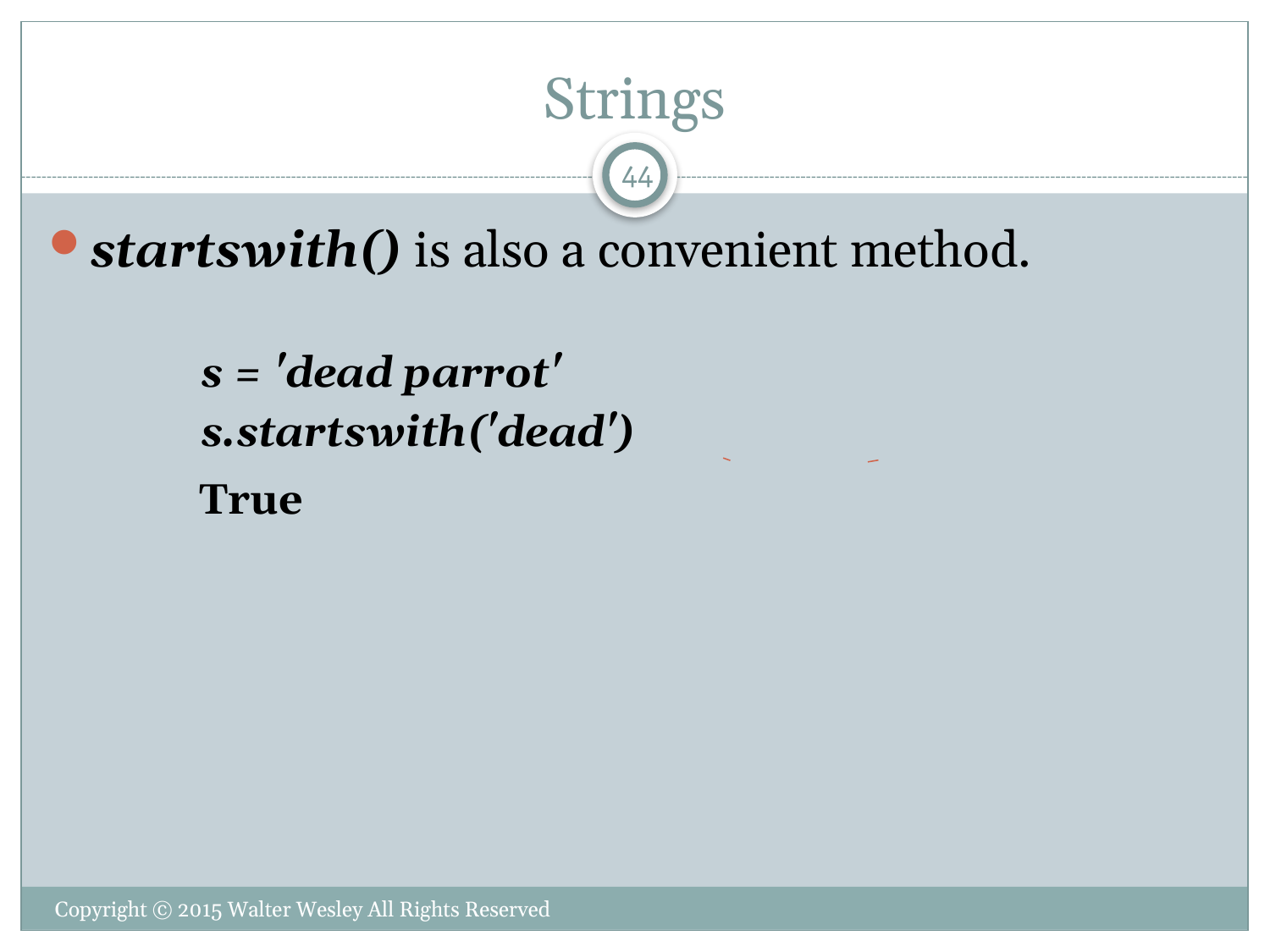

# Strings
44
startswith() is also a convenient method.

s = 'dead parrot'
s.startswith('dead')
	  True
Copyright © 2015 Walter Wesley All Rights Reserved